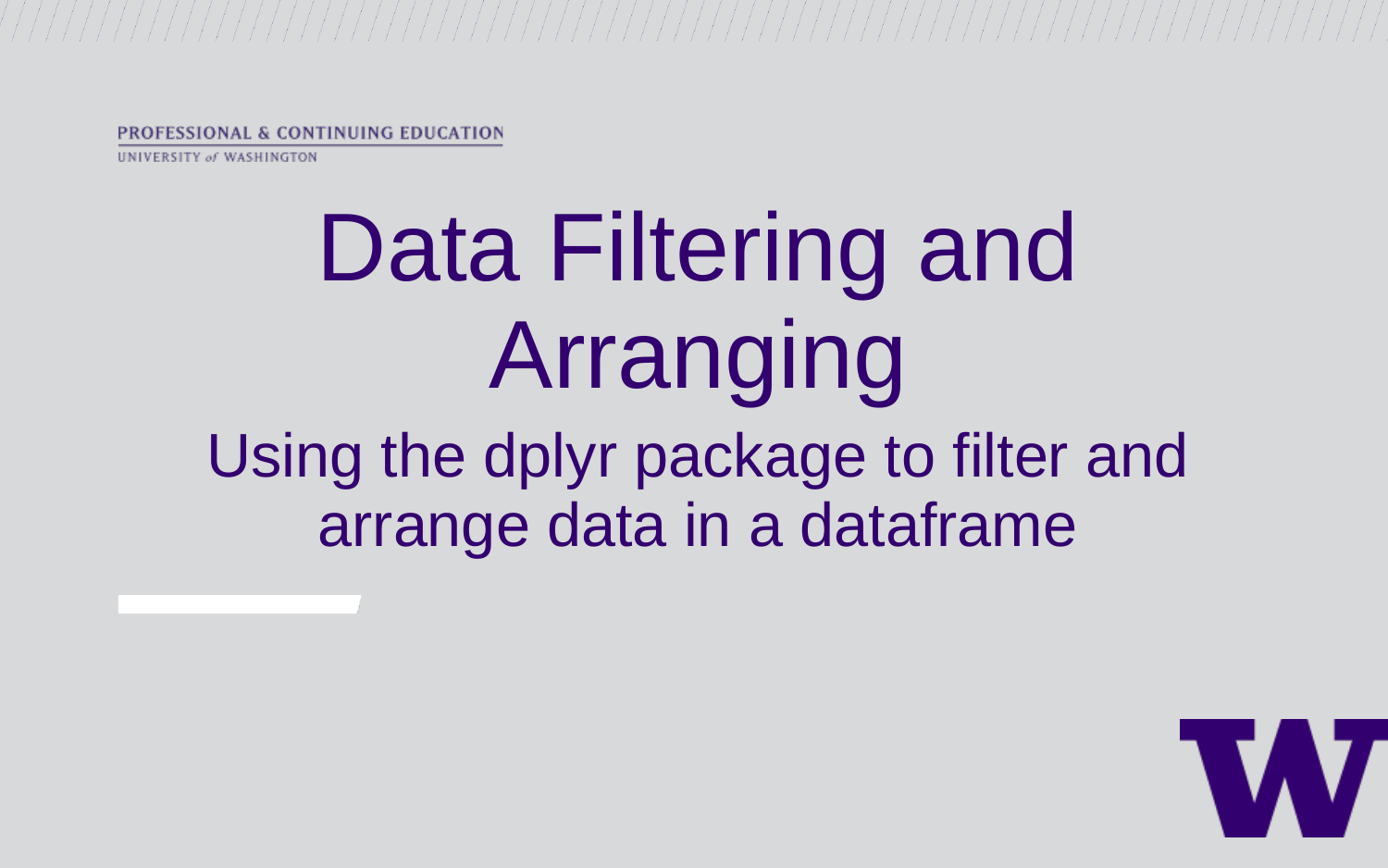

Data Filtering and Arranging
Using the dplyr package to filter and arrange data in a dataframe